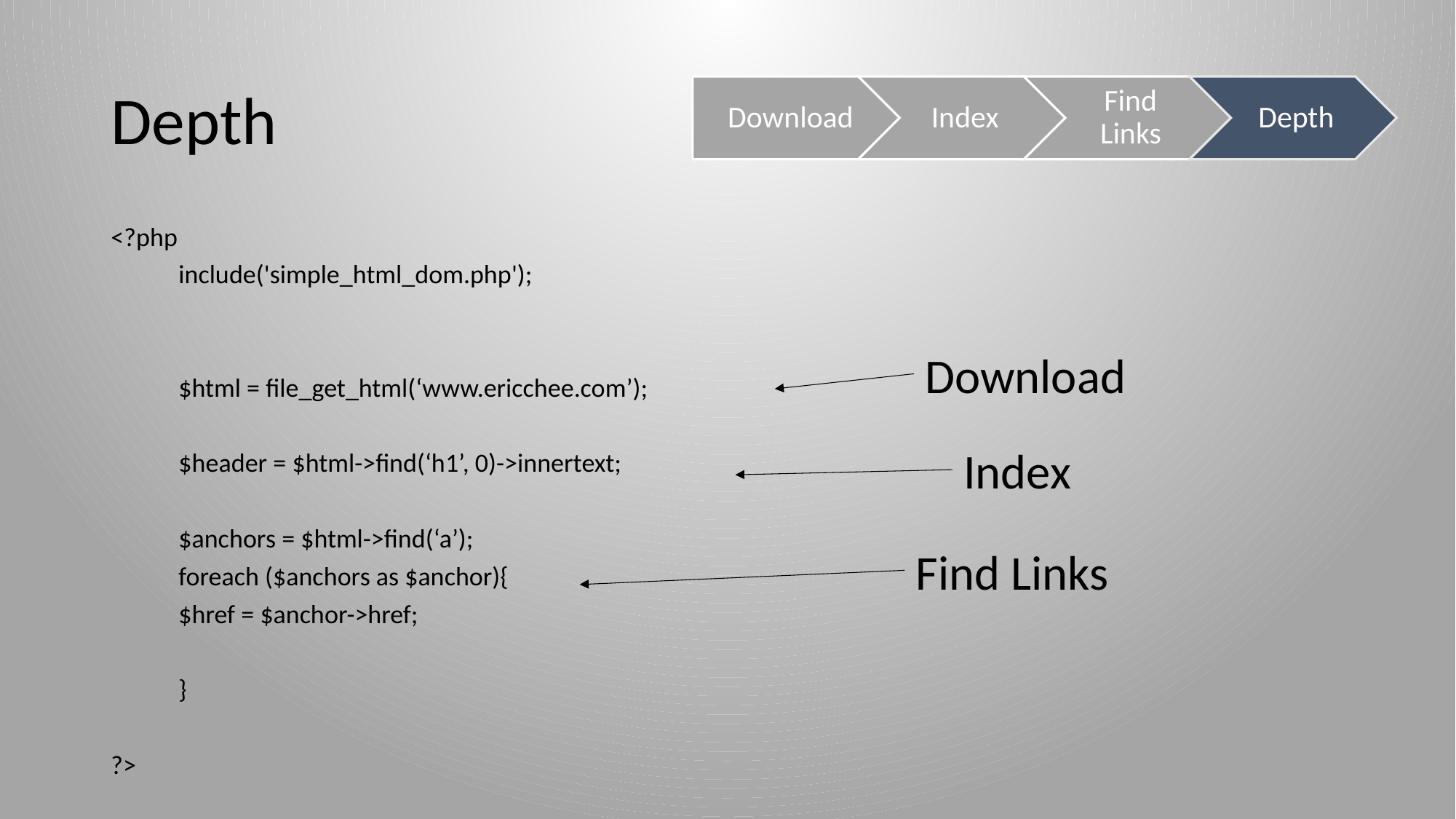

# Depth
Download
Index
Find Links
Depth
<?php
	include('simple_html_dom.php');

	$html = file_get_html(‘www.ericchee.com’);

	$header = $html->find(‘h1’, 0)->innertext;

	$anchors = $html->find(‘a’);
	foreach ($anchors as $anchor){
		$href = $anchor->href;

	}

?>

Download
Index
Find Links